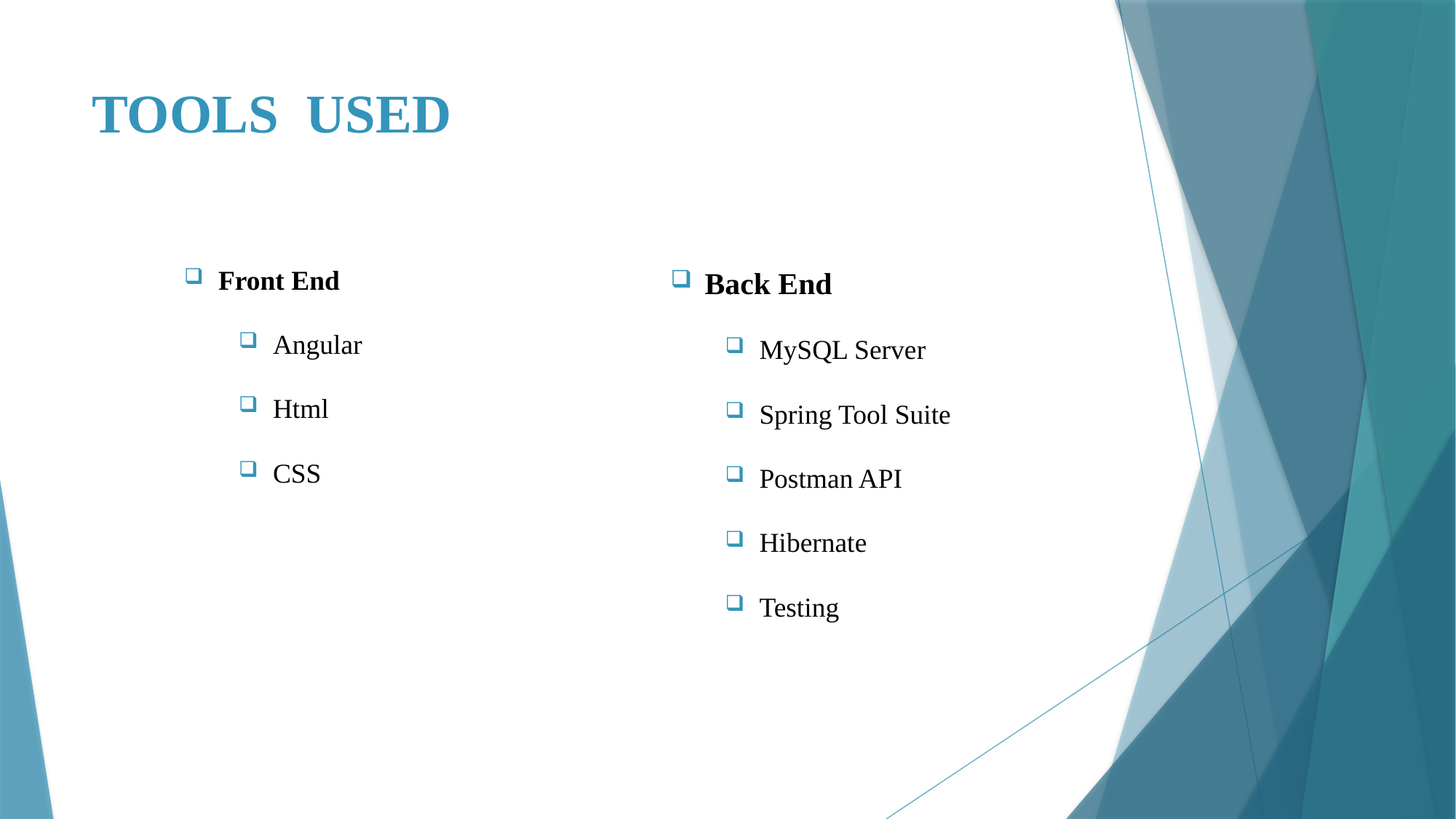

# TOOLS  USED
Front End
Angular
Html
CSS

Back End
MySQL Server
Spring Tool Suite
Postman API
Hibernate
Testing